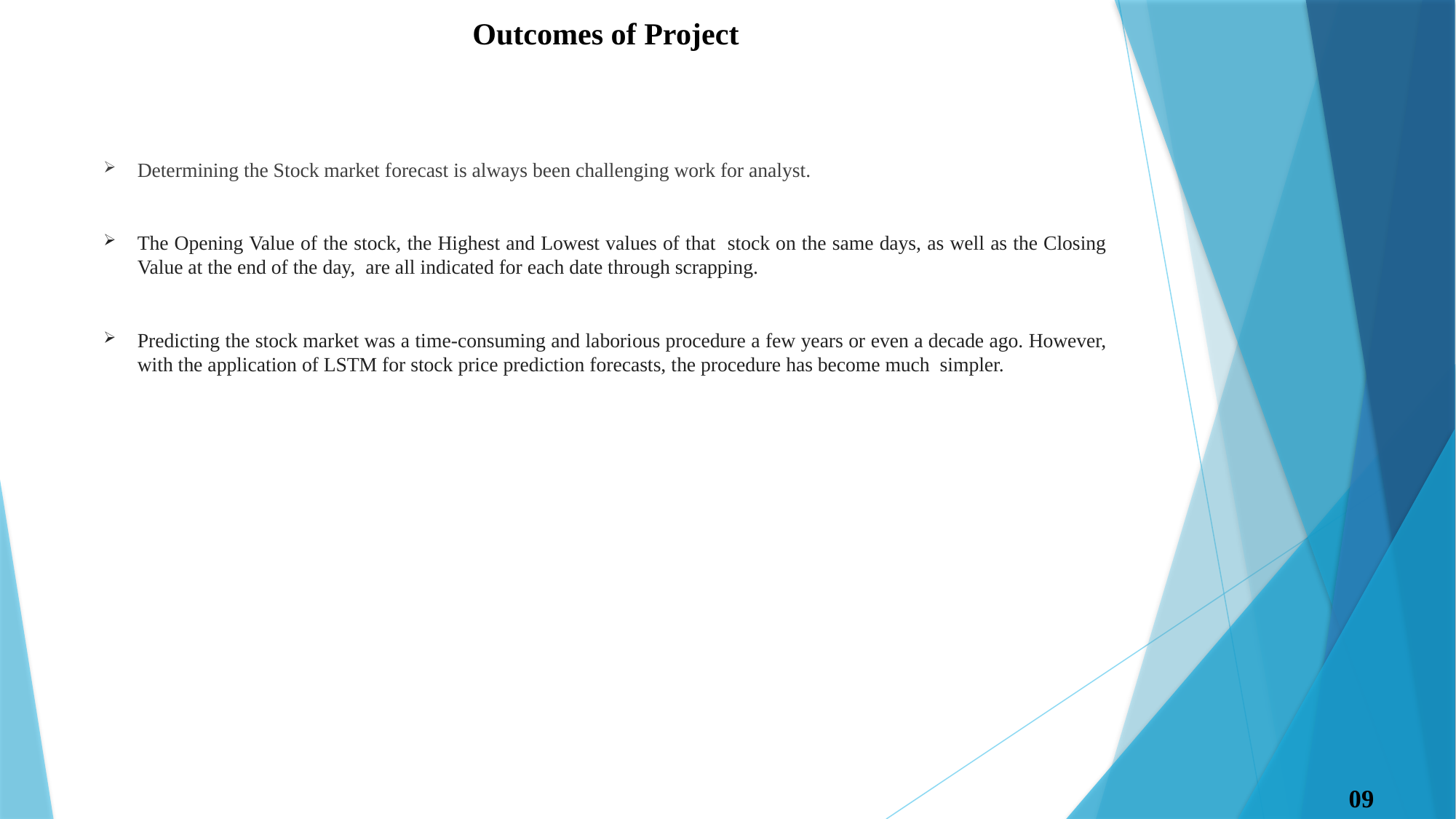

Outcomes of Project

Determining the Stock market forecast is always been challenging work for analyst.

The Opening Value of the stock, the Highest and Lowest values of that  stock on the same days, as well as the Closing Value at the end of the day,  are all indicated for each date through scrapping.

Predicting the stock market was a time-consuming and laborious procedure a few years or even a decade ago. However, with the application of LSTM for stock price prediction forecasts, the procedure has become much  simpler.

                                                                                                                                                                                                                                               09